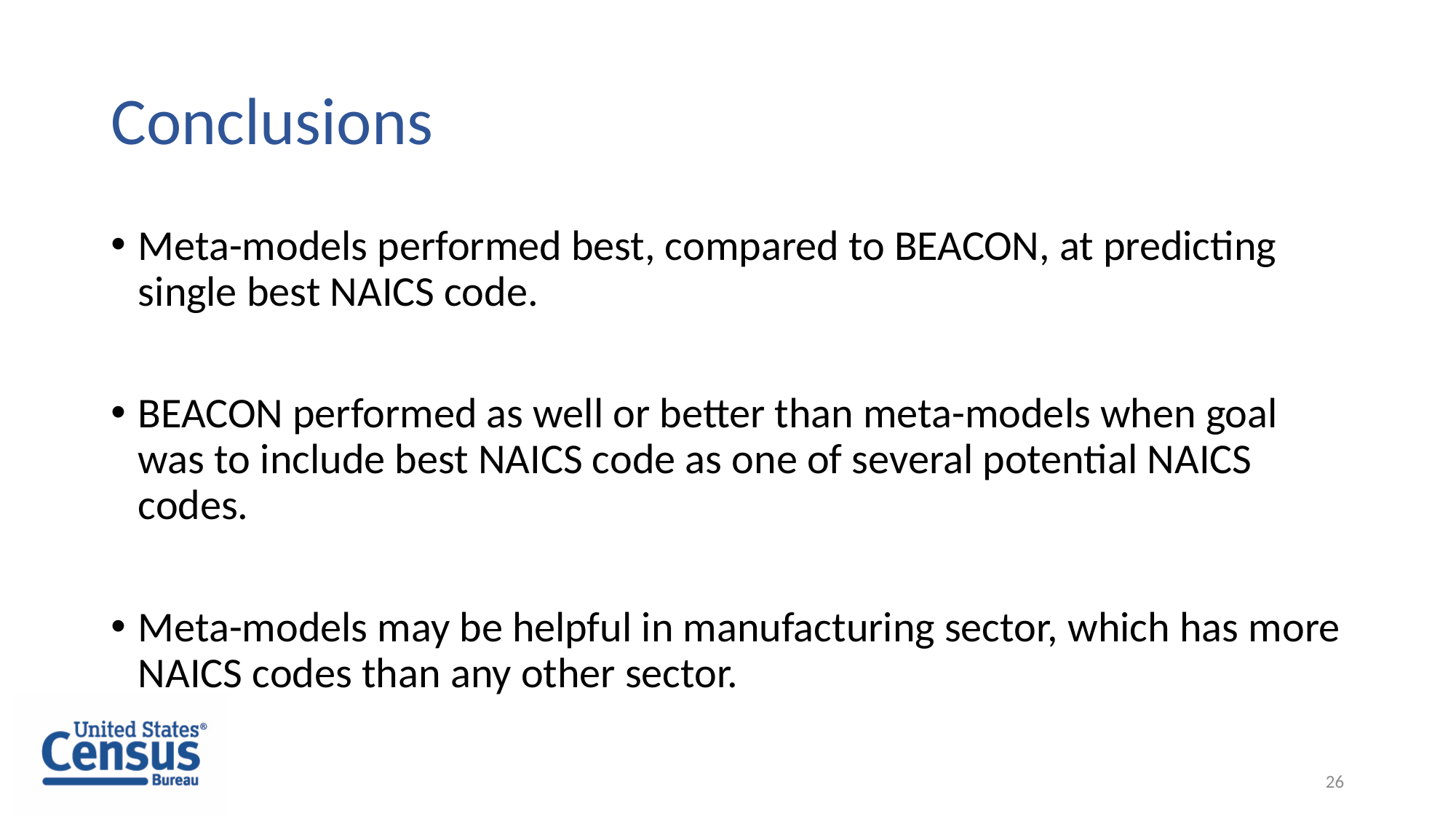

# Conclusions
Meta-models performed best, compared to BEACON, at predicting single best NAICS code.

BEACON performed as well or better than meta-models when goal was to include best NAICS code as one of several potential NAICS codes.

Meta-models may be helpful in manufacturing sector, which has more NAICS codes than any other sector.

26